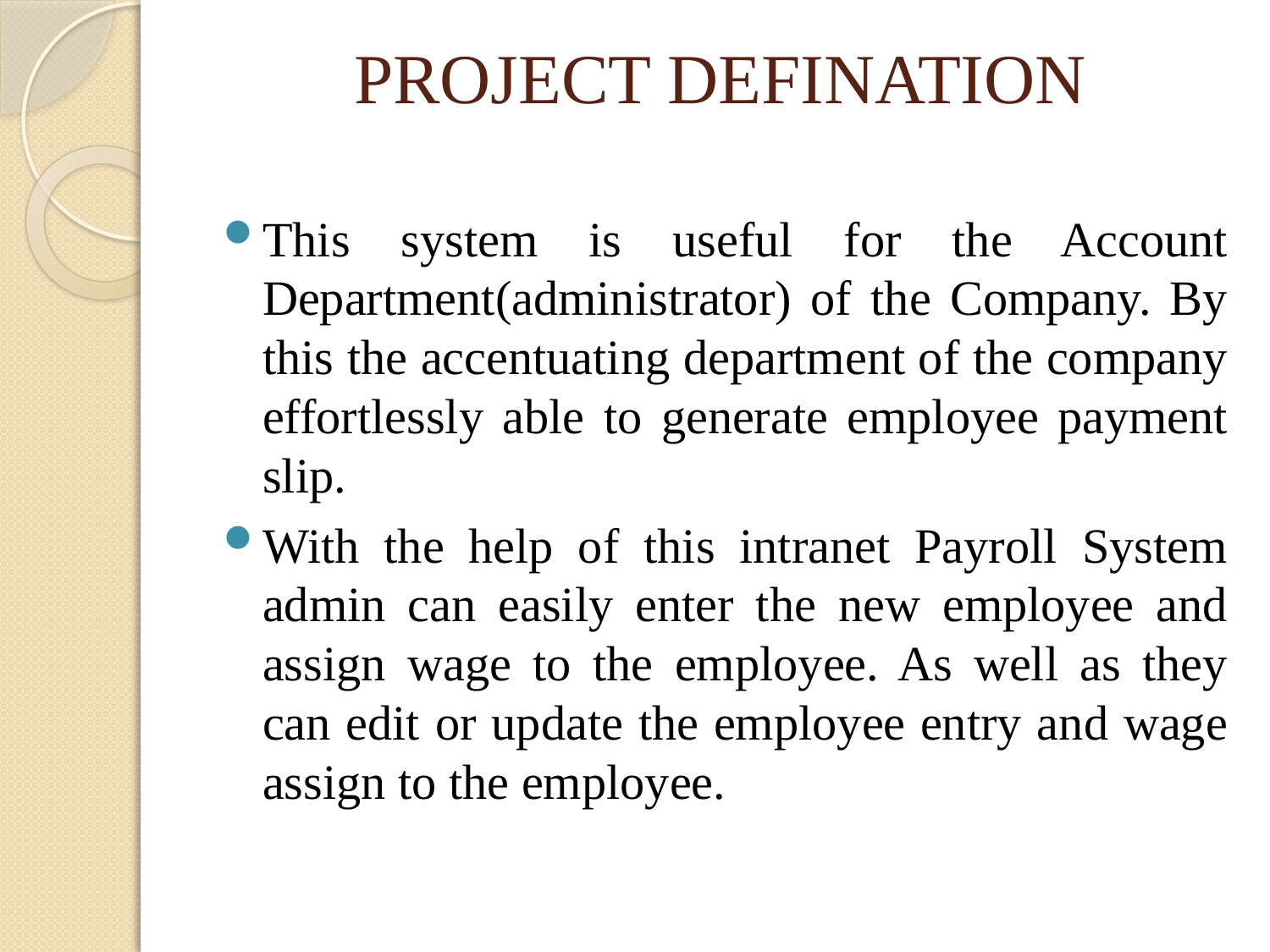

# PROJECT DEFINATION
This system is useful for the Account Department(administrator) of the Company. By this the accentuating department of the company effortlessly able to generate employee payment slip.
With the help of this intranet Payroll System admin can easily enter the new employee and assign wage to the employee. As well as they can edit or update the employee entry and wage assign to the employee.